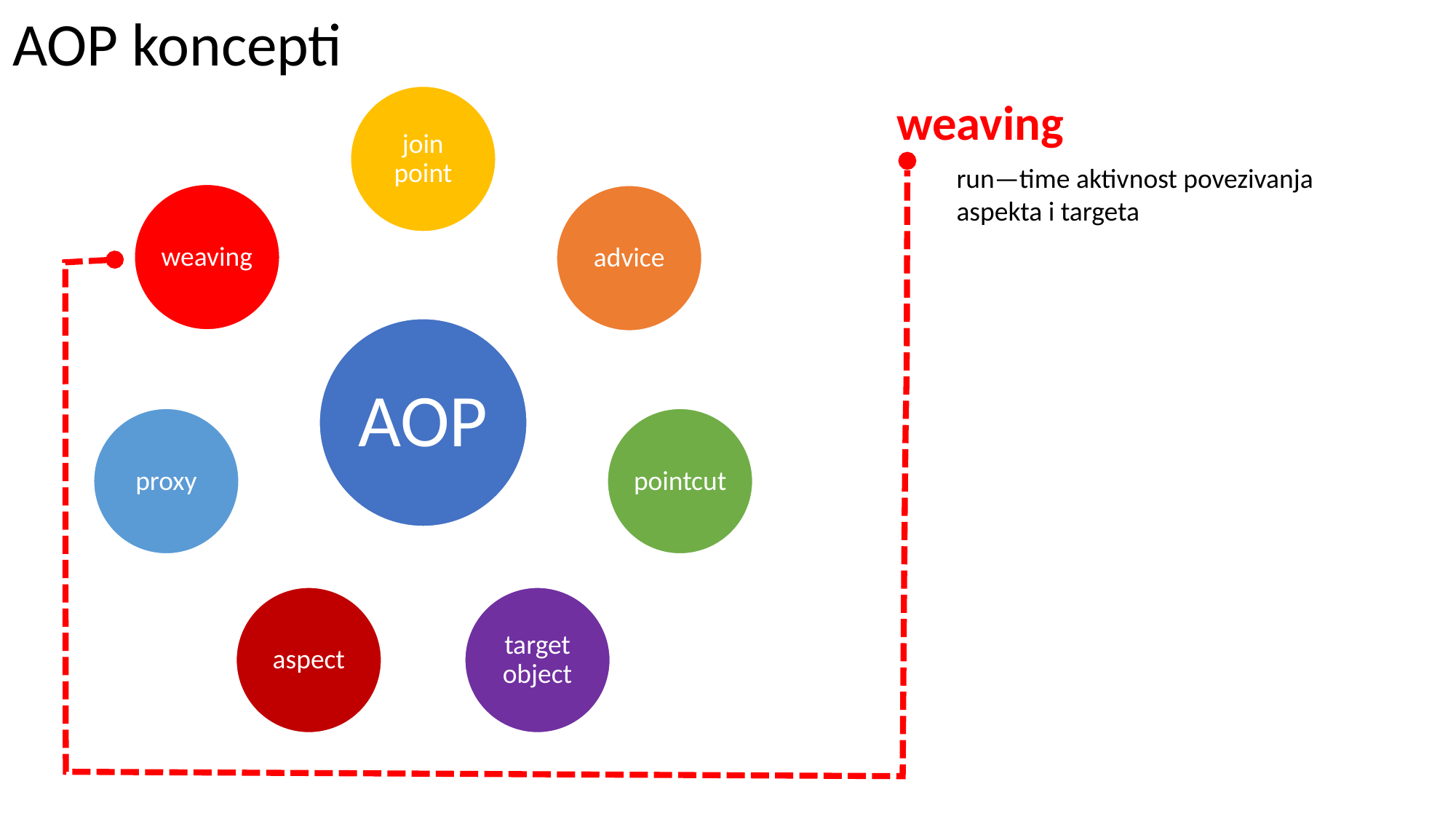

AOP koncepti
AOP
join point
advice
pointcut
target object
aspect
proxy
weaving
weaving
run—time aktivnost povezivanja aspekta i targeta